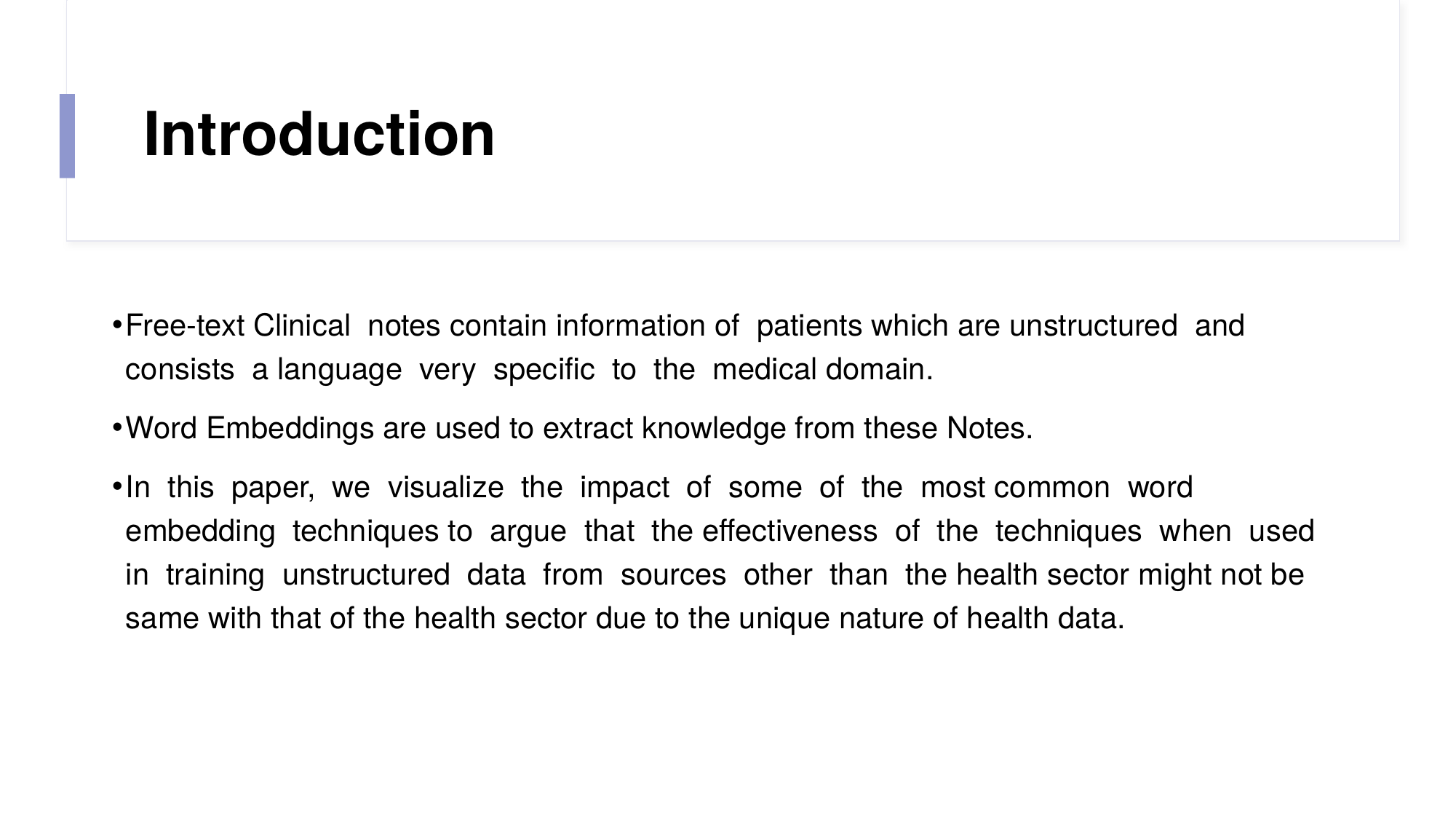

# Introduction
Free-text Clinical  notes contain information of  patients which are unstructured  and  consists  a language  very  specific  to  the  medical domain.
Word Embeddings are used to extract knowledge from these Notes.
In  this  paper,  we  visualize  the  impact  of  some  of  the  most common  word  embedding  techniques to  argue  that  the effectiveness  of  the  techniques  when  used in  training  unstructured  data  from  sources  other  than  the health sector might not be same with that of the health sector due to the unique nature of health data.